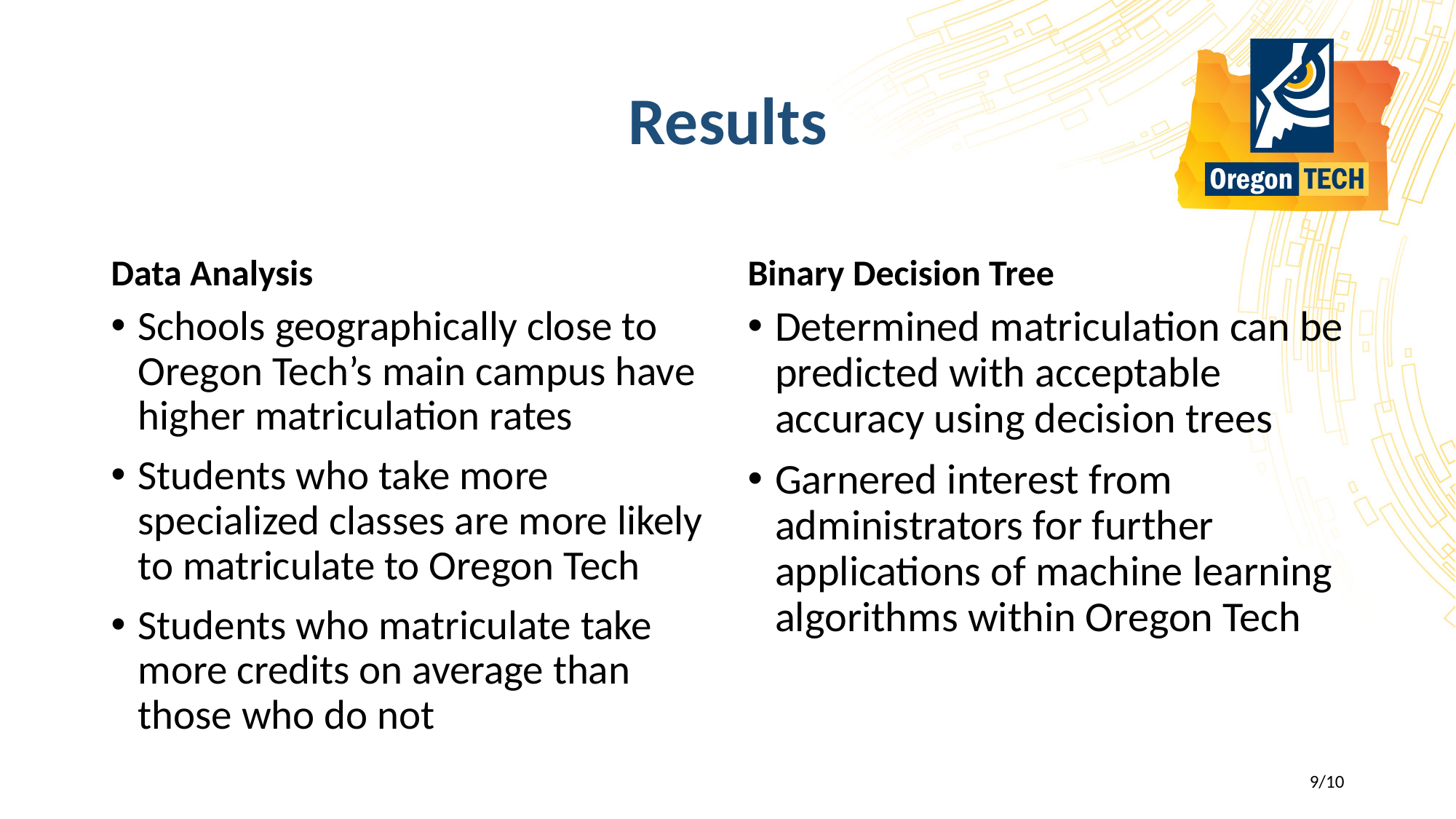

# Results
Data Analysis
Binary Decision Tree
Schools geographically close to Oregon Tech’s main campus have higher matriculation rates
Students who take more specialized classes are more likely to matriculate to Oregon Tech
Students who matriculate take more credits on average than those who do not
Determined matriculation can be predicted with acceptable accuracy using decision trees
Garnered interest from administrators for further applications of machine learning algorithms within Oregon Tech
9/10